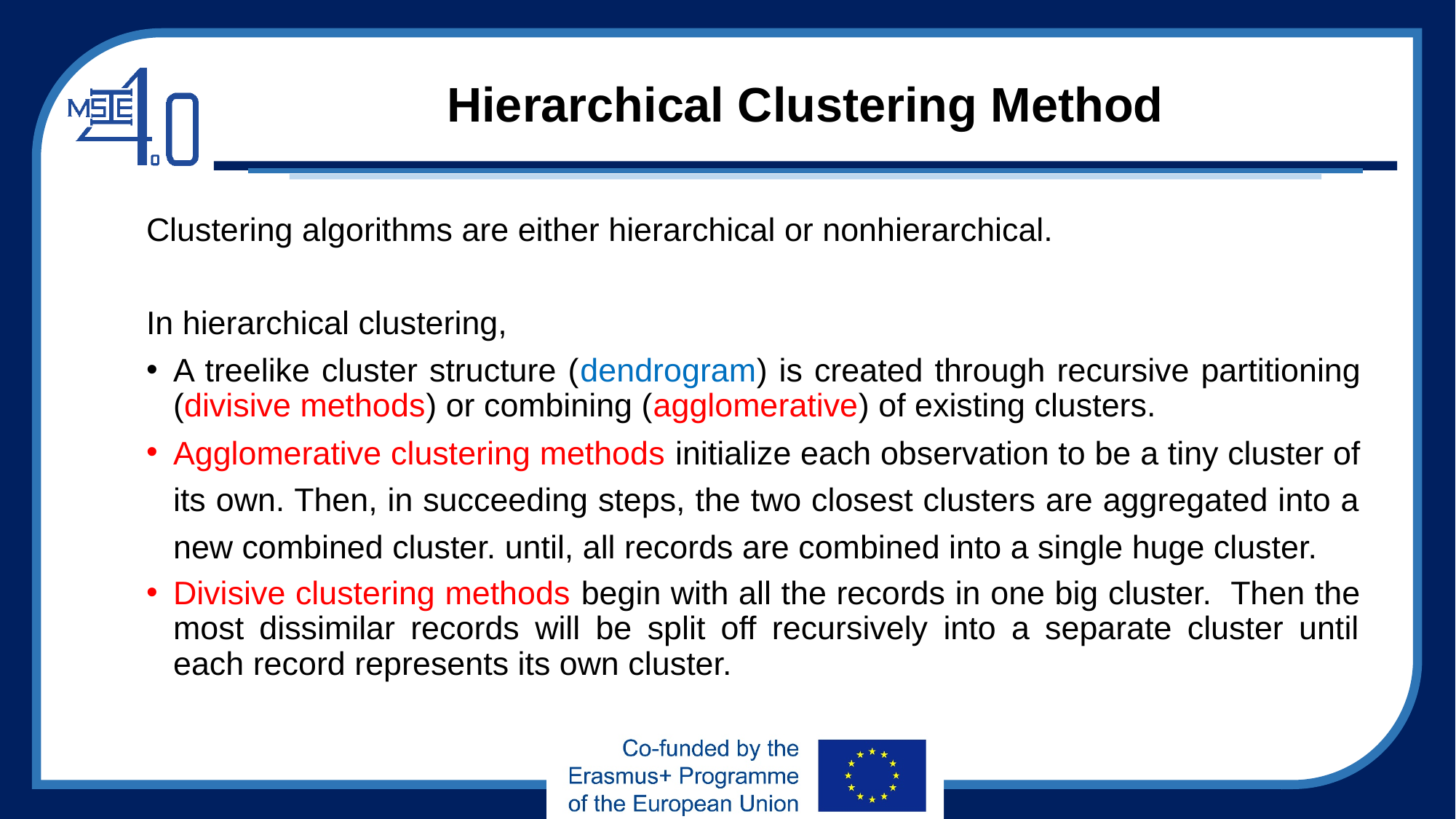

# Hierarchical Clustering Method
Clustering algorithms are either hierarchical or nonhierarchical.

In hierarchical clustering,
A treelike cluster structure (dendrogram) is created through recursive partitioning (divisive methods) or combining (agglomerative) of existing clusters.
Agglomerative clustering methods initialize each observation to be a tiny cluster of its own. Then, in succeeding steps, the two closest clusters are aggregated into a new combined cluster. until, all records are combined into a single huge cluster.
Divisive clustering methods begin with all the records in one big cluster.  Then the most dissimilar records will be split off recursively into a separate cluster until each record represents its own cluster.